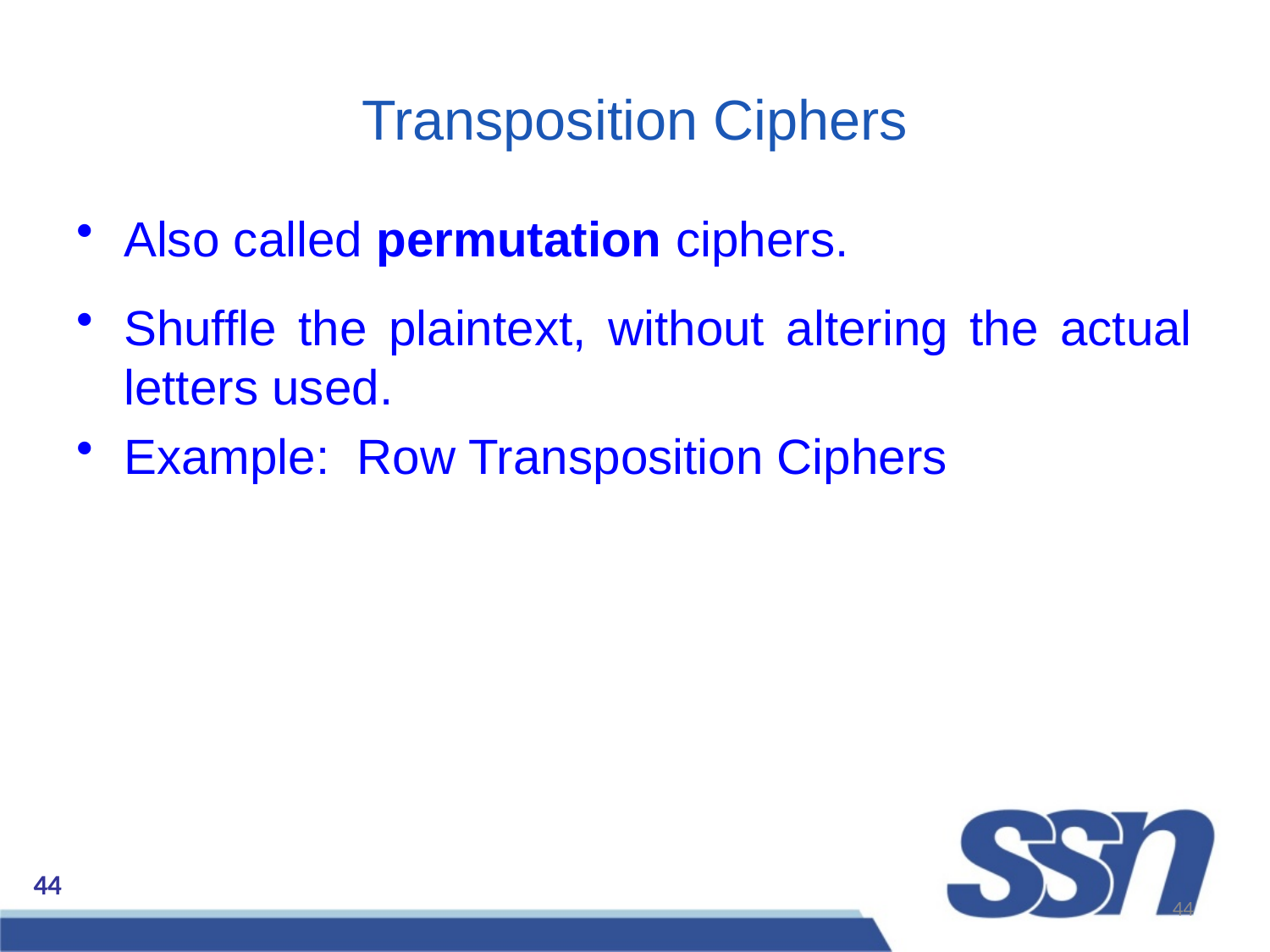

Transposition Ciphers
Also called permutation ciphers.

Shuffle the plaintext, without altering the actual letters used.
Example:  Row Transposition Ciphers

44